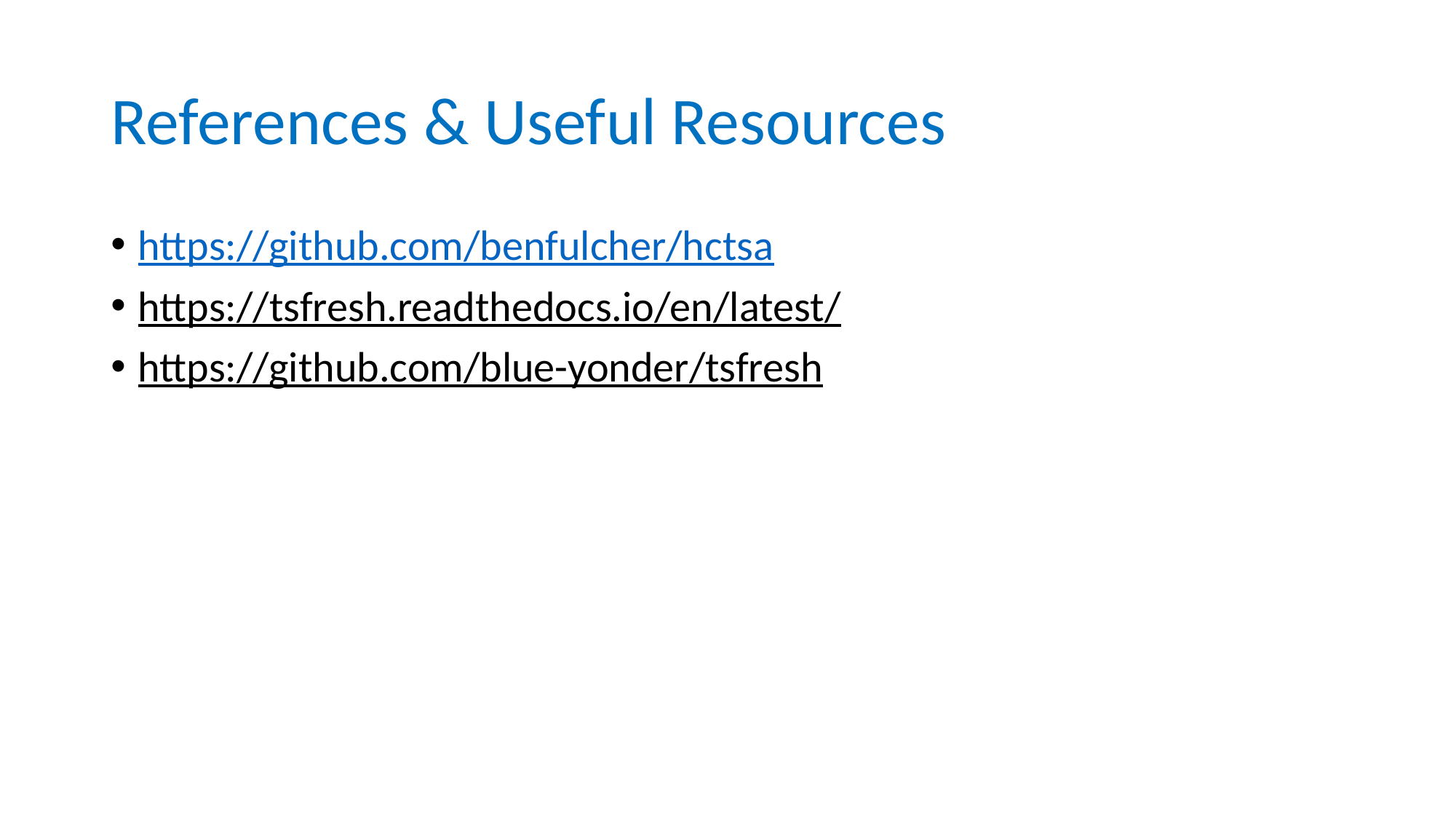

# References & Useful Resources
https://github.com/benfulcher/hctsa
https://tsfresh.readthedocs.io/en/latest/
https://github.com/blue-yonder/tsfresh